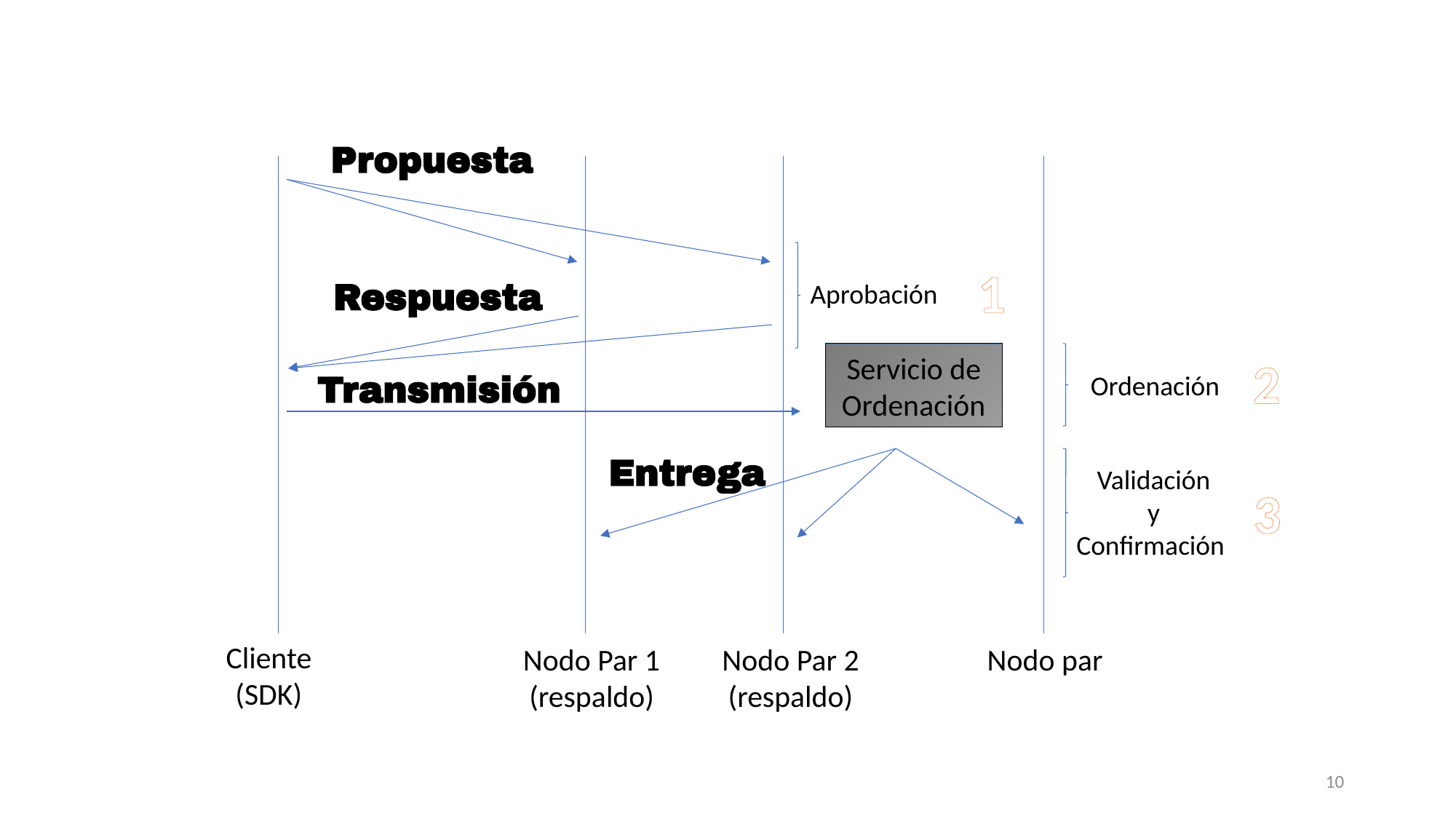

Propuesta

1
Respuesta
Aprobación
Servicio de
Ordenación

2
Transmisión
Ordenación
Entrega

Validación
y
Confirmación
3
Cliente
(SDK)
Nodo Par 2
(respaldo)
Nodo par
Nodo Par 1
(respaldo)
10